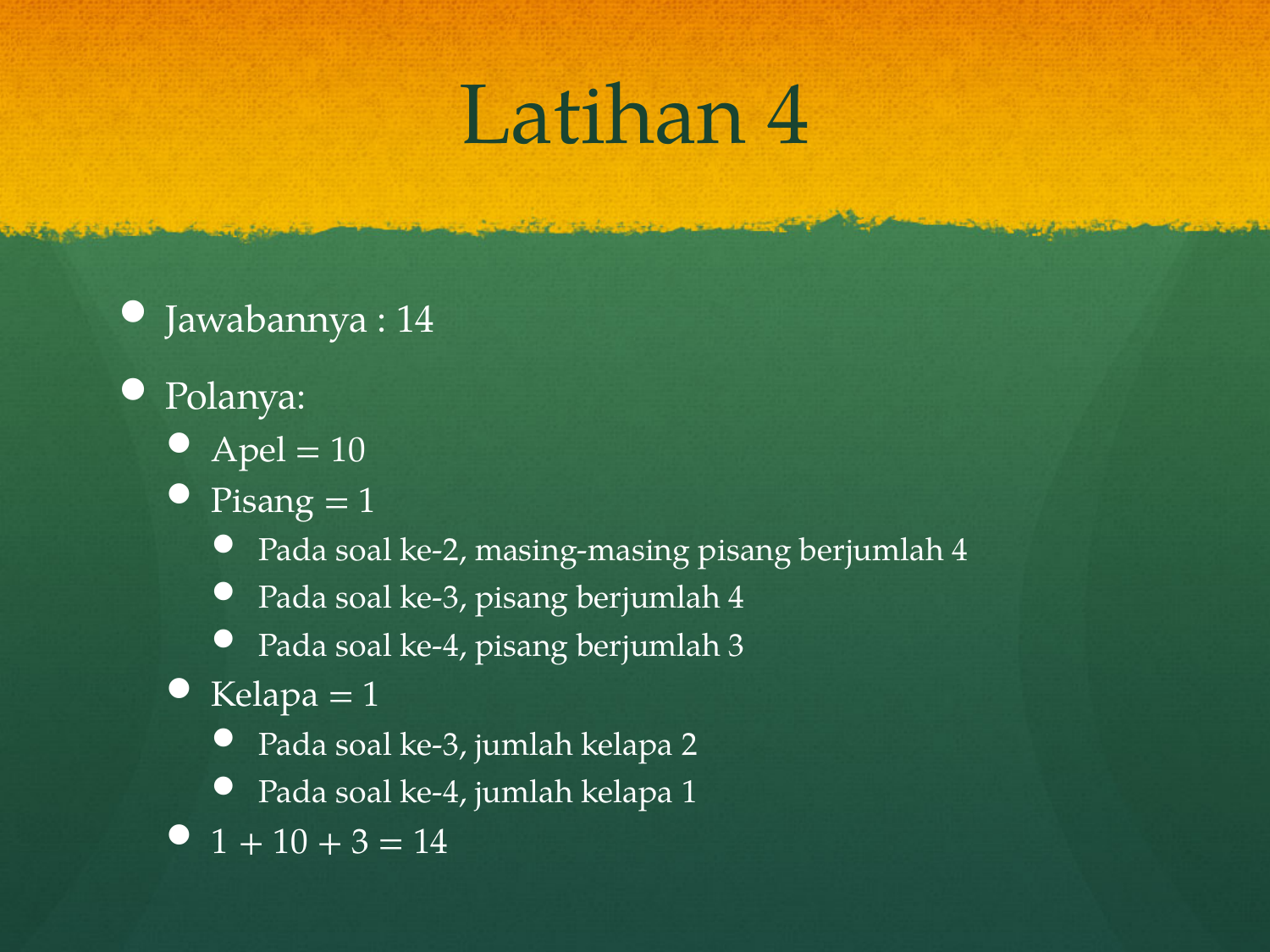

# Latihan 4
Jawabannya : 14
Polanya:
Apel = 10
Pisang = 1
Pada soal ke-2, masing-masing pisang berjumlah 4
Pada soal ke-3, pisang berjumlah 4
Pada soal ke-4, pisang berjumlah 3
Kelapa = 1
Pada soal ke-3, jumlah kelapa 2
Pada soal ke-4, jumlah kelapa 1
1 + 10 + 3 = 14